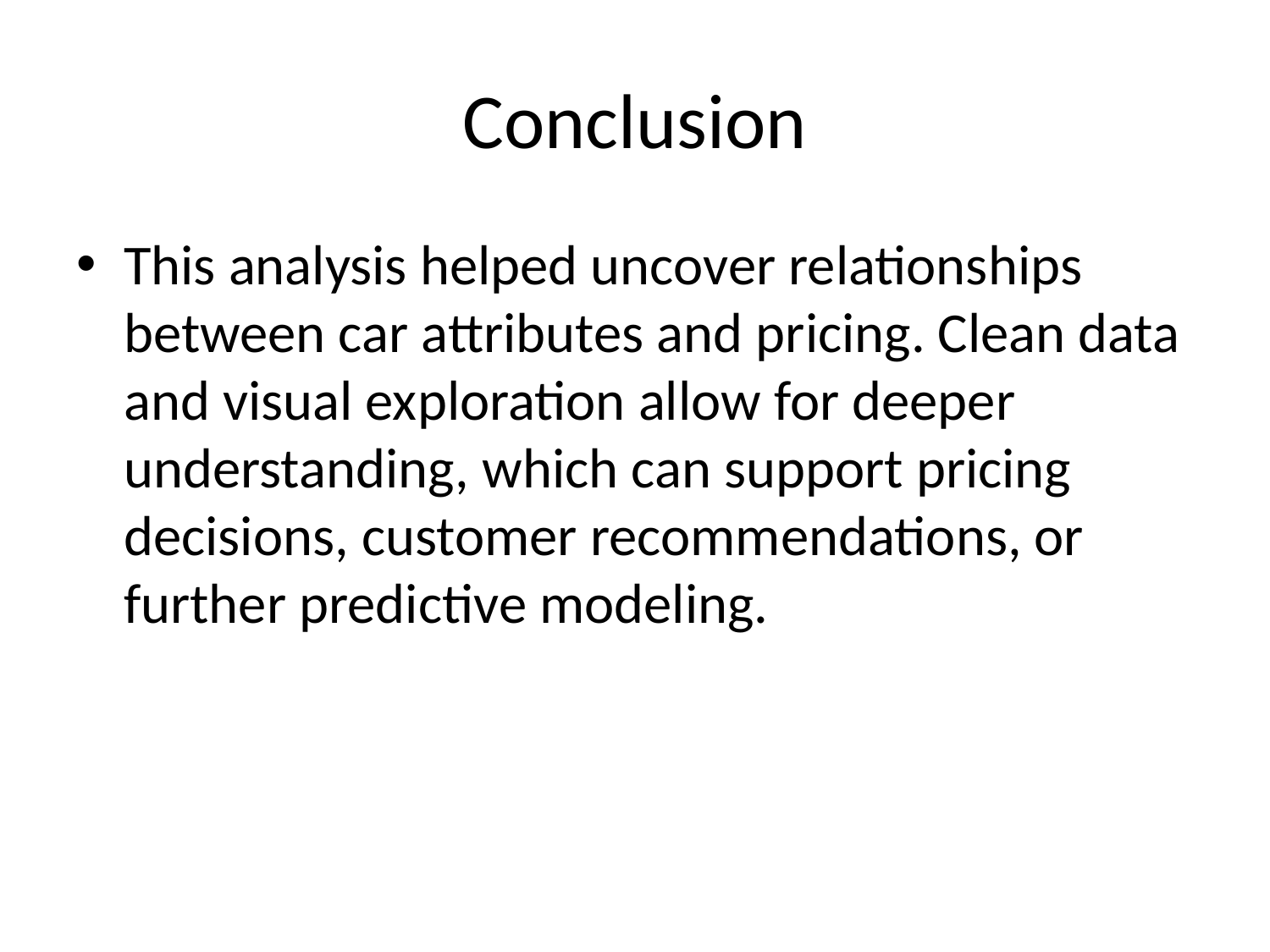

# Conclusion
This analysis helped uncover relationships between car attributes and pricing. Clean data and visual exploration allow for deeper understanding, which can support pricing decisions, customer recommendations, or further predictive modeling.